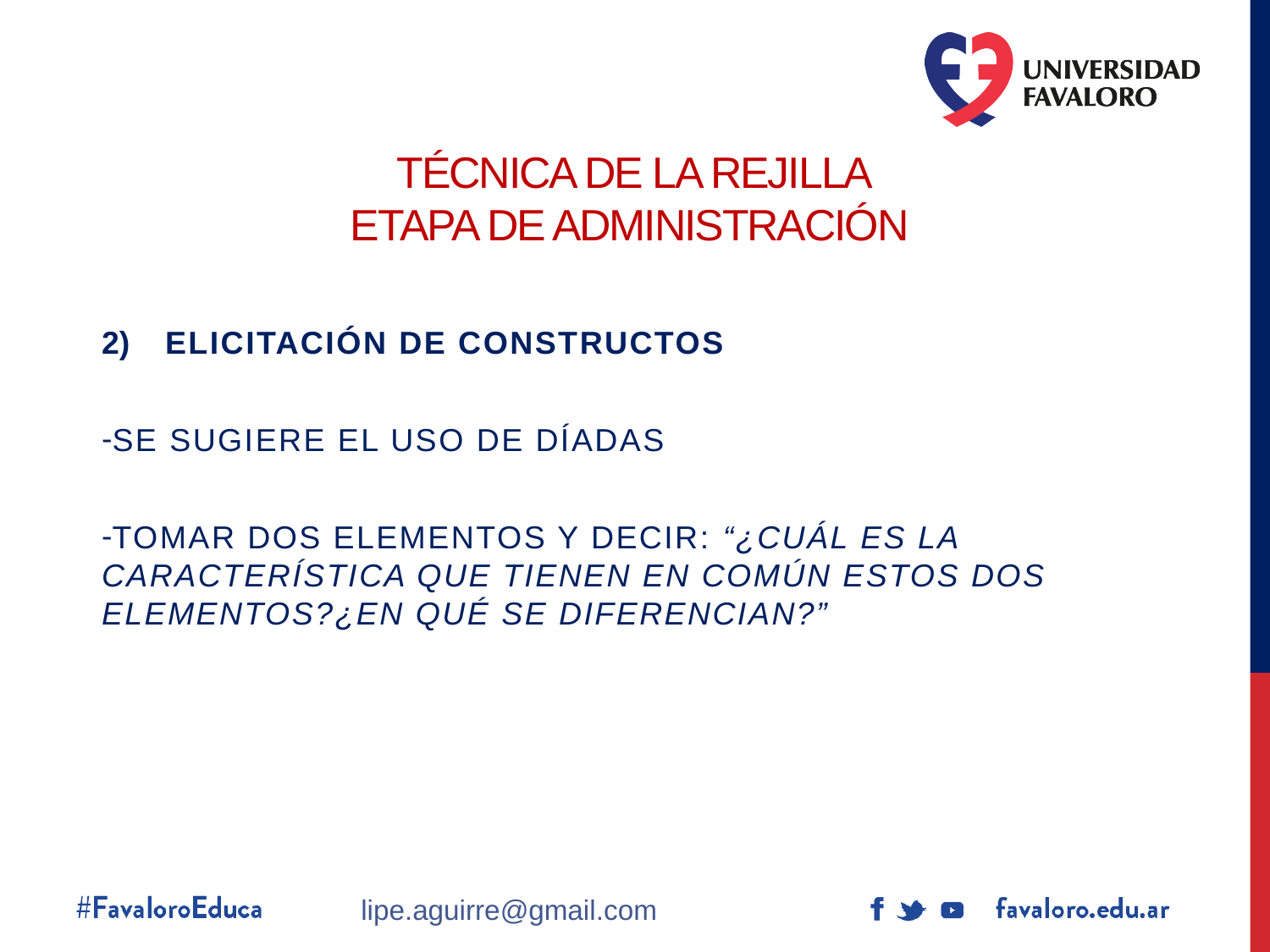

# Técnica de la rejilla Etapa de administración

Elicitación de constructos

Se sugiere el uso de díadas

Tomar dos elementos y decir: “¿Cuál es la característica que tienen en común estos dos elementos?¿En qué se diferencian?”

lipe.aguirre@gmail.com